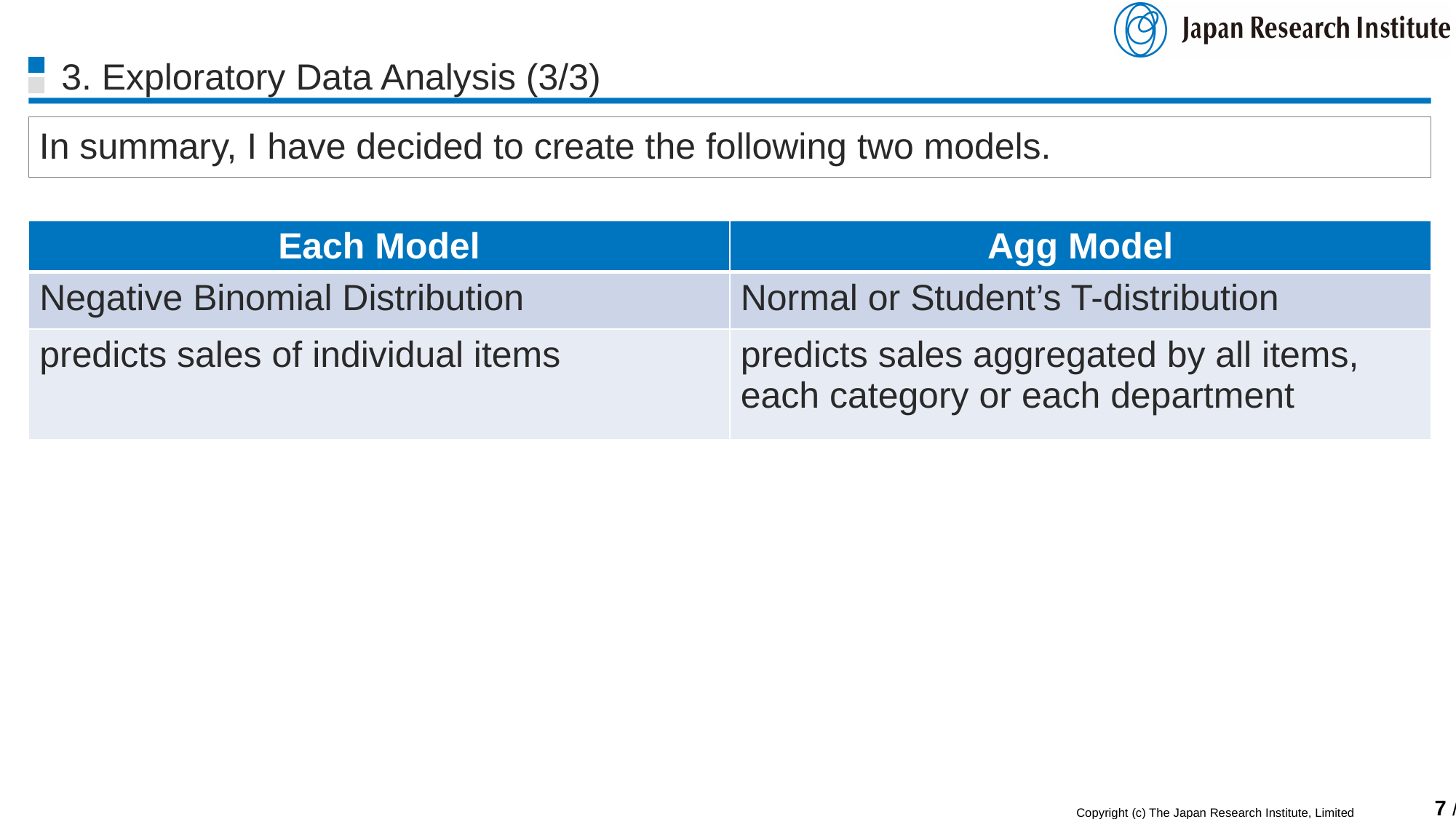

# 3. Exploratory Data Analysis (3/3)
In summary, I have decided to create the following two models.
| Each Model | Agg Model |
| --- | --- |
| Negative Binomial Distribution | Normal or Student’s T-distribution |
| predicts sales of individual items | predicts sales aggregated by all items, each category or each department |